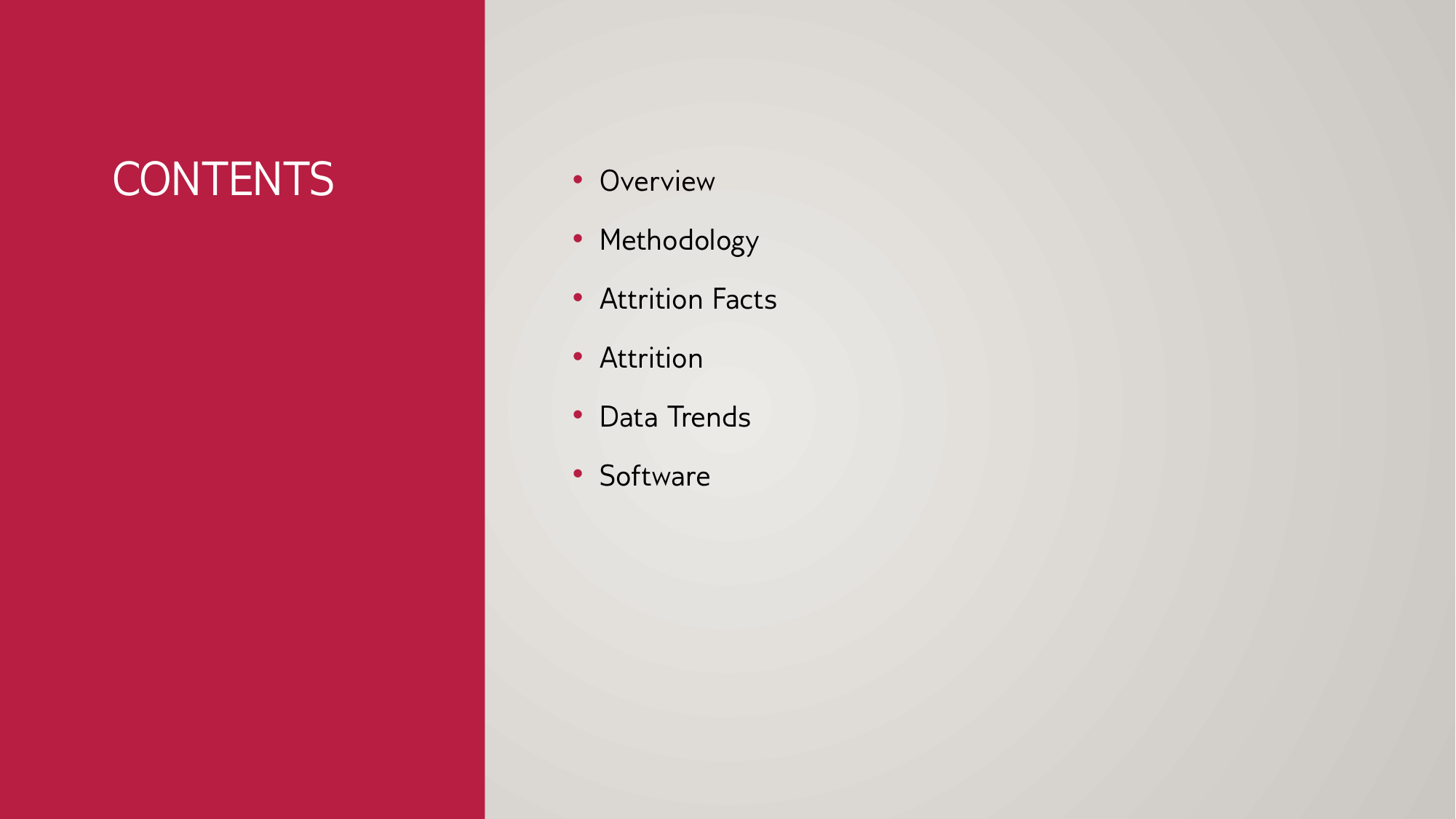

# Contents
Overview
Methodology
Attrition Facts
Attrition
Data Trends
Software